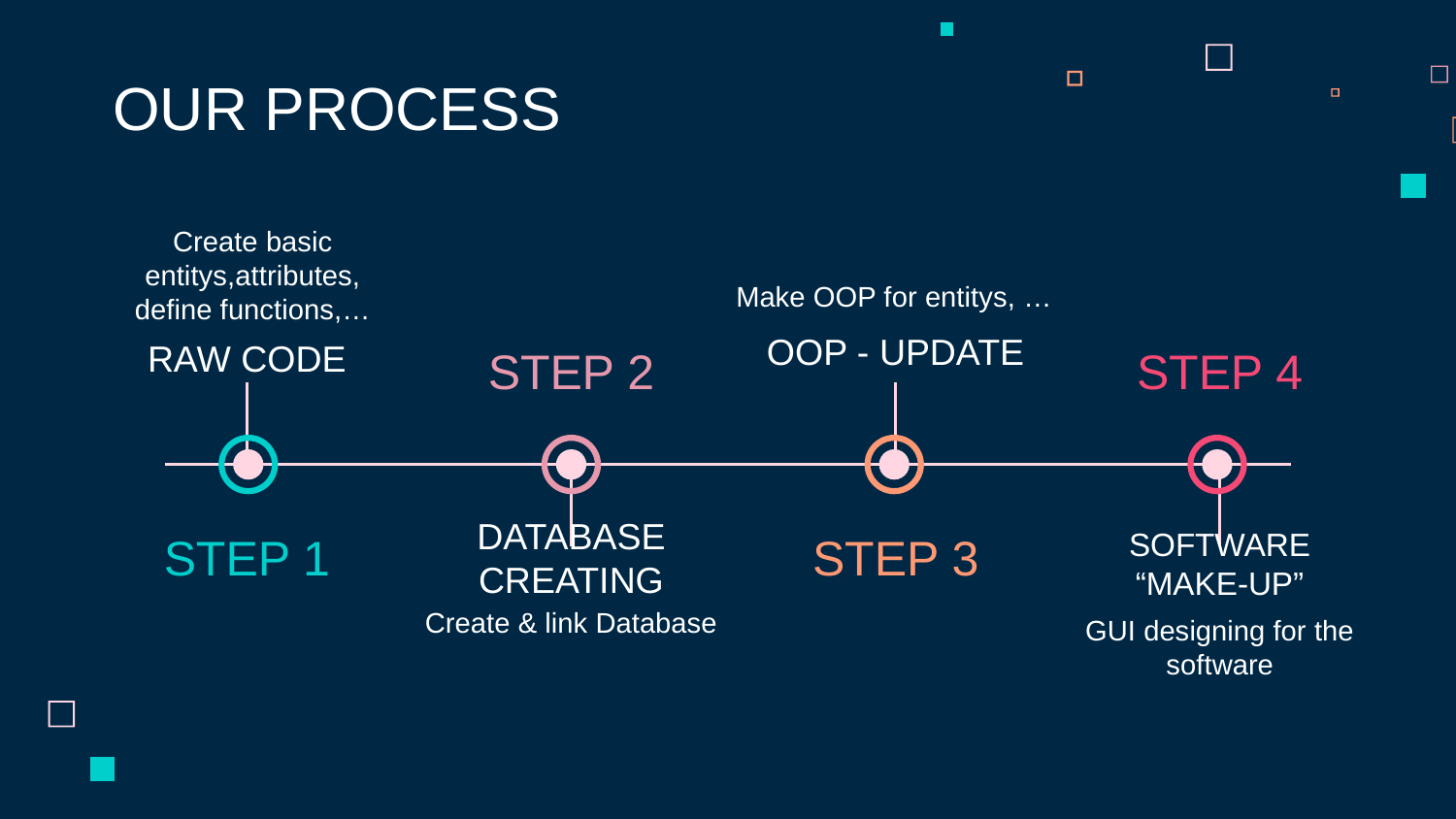

# OUR PROCESS
Create basic entitys,attributes, define functions,…
Make OOP for entitys, …
OOP - UPDATE
RAW CODE
STEP 2
STEP 4

STEP 1
STEP 3
DATABASE CREATING
SOFTWARE “MAKE-UP”
Create & link Database
GUI designing for the software